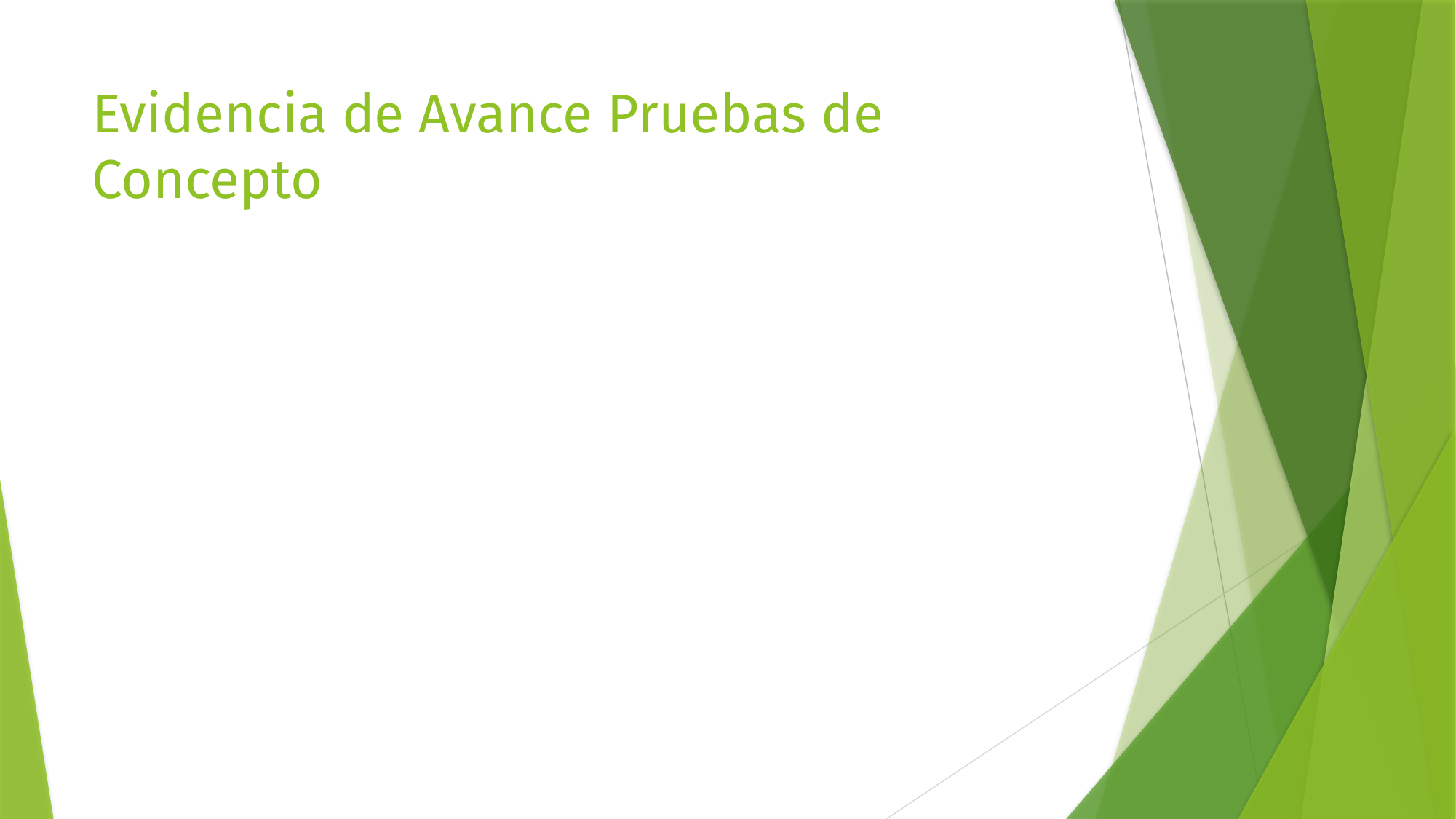

# Evidencia de Avance Pruebas de Concepto